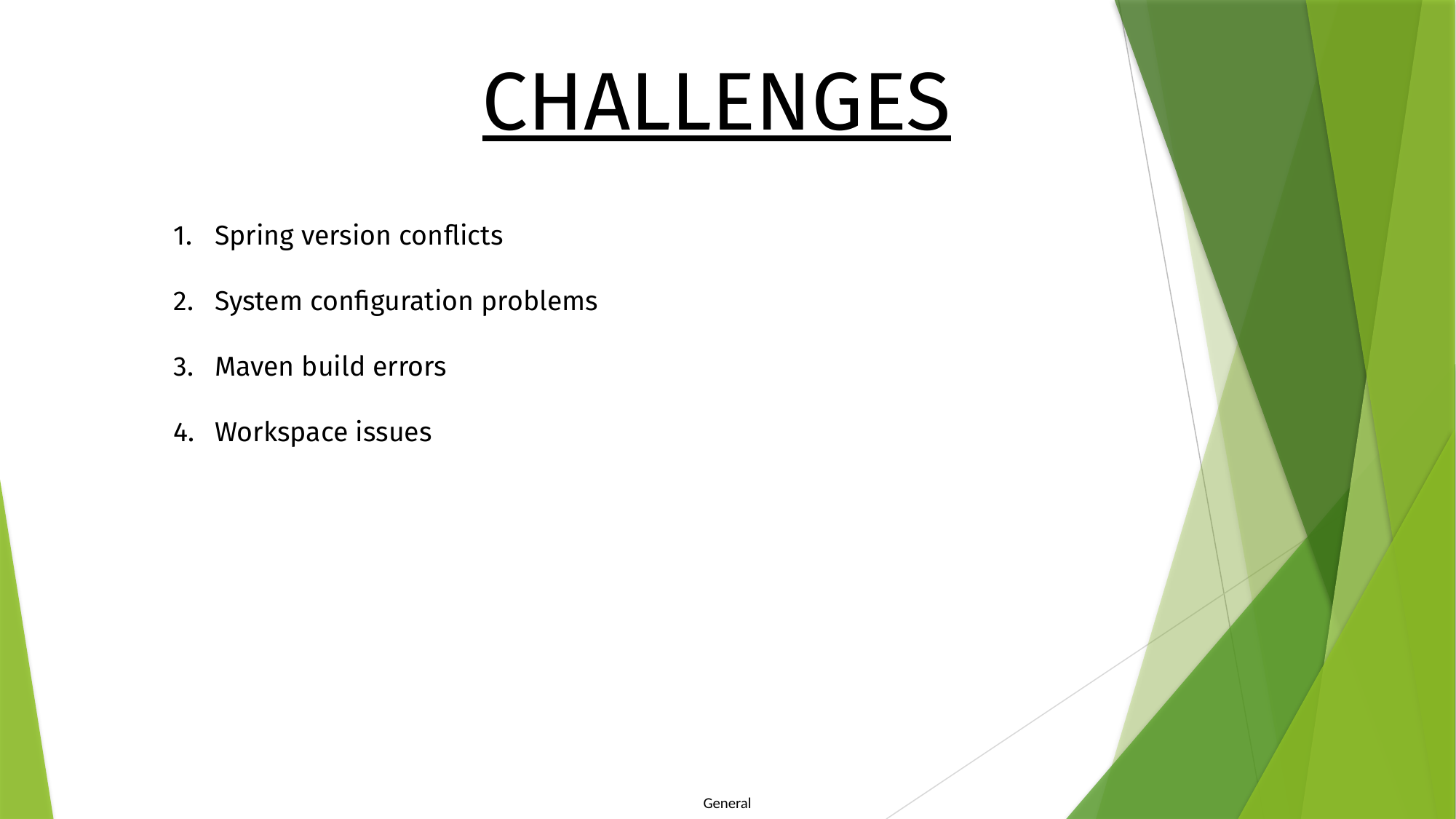

CHALLENGES
Spring version conflicts

System configuration problems

Maven build errors

Workspace issues